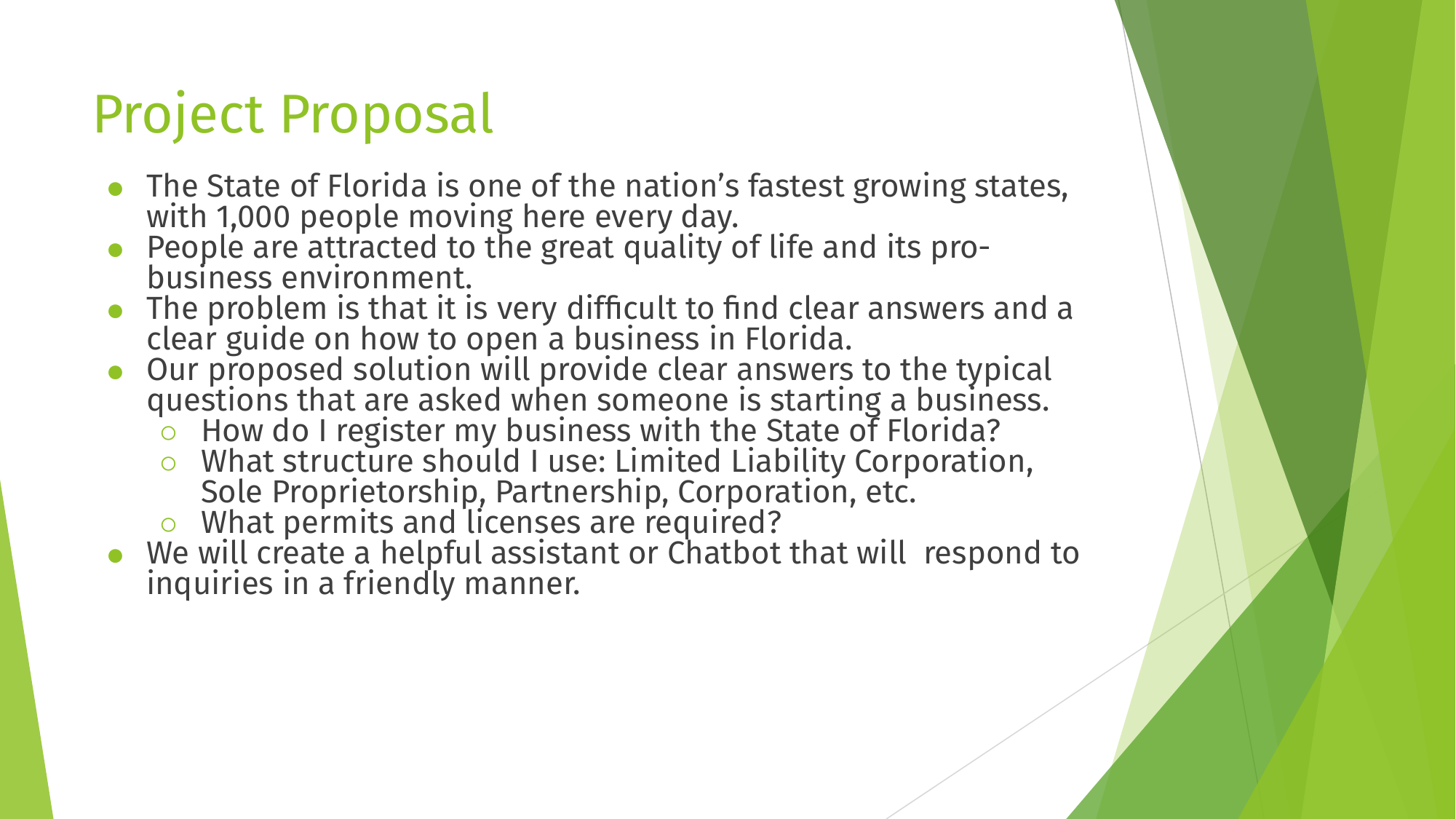

# Project Proposal
The State of Florida is one of the nation’s fastest growing states, with 1,000 people moving here every day.
People are attracted to the great quality of life and its pro-business environment.
The problem is that it is very difficult to find clear answers and a clear guide on how to open a business in Florida.
Our proposed solution will provide clear answers to the typical questions that are asked when someone is starting a business.
How do I register my business with the State of Florida?
What structure should I use: Limited Liability Corporation, Sole Proprietorship, Partnership, Corporation, etc.
What permits and licenses are required?
We will create a helpful assistant or Chatbot that will  respond to inquiries in a friendly manner.